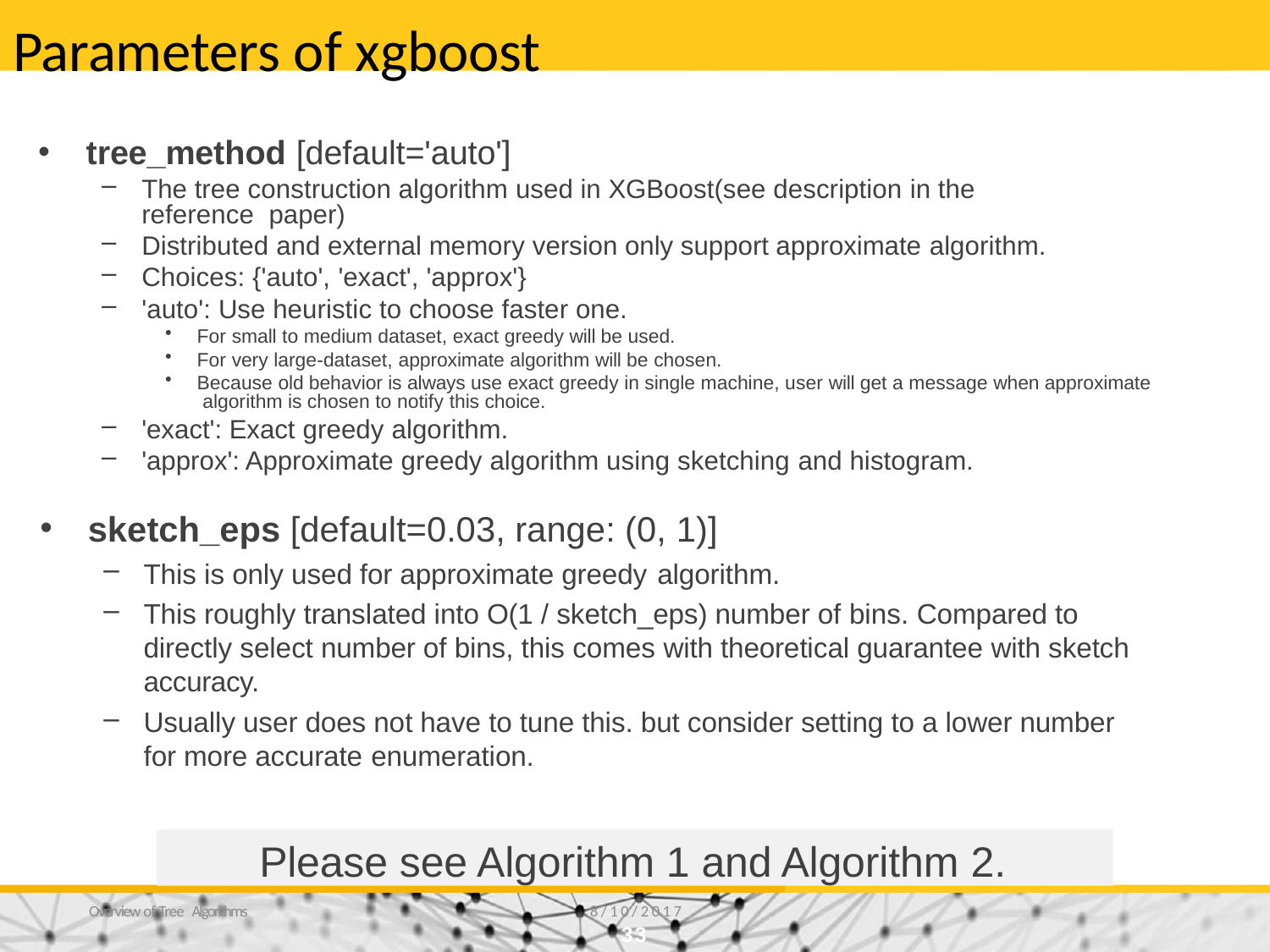

# Parameters of xgboost
tree_method [default='auto']
The tree construction algorithm used in XGBoost(see description in the reference  paper)
Distributed and external memory version only support approximate algorithm.
Choices: {'auto', 'exact', 'approx'}
'auto': Use heuristic to choose faster one.
For small to medium dataset, exact greedy will be used.
For very large-dataset, approximate algorithm will be chosen.
Because old behavior is always use exact greedy in single machine, user will get a message when approximate  algorithm is chosen to notify this choice.
'exact': Exact greedy algorithm.
'approx': Approximate greedy algorithm using sketching and histogram.

sketch_eps [default=0.03, range: (0, 1)]
This is only used for approximate greedy algorithm.
This roughly translated into O(1 / sketch_eps) number of bins. Compared to  directly select number of bins, this comes with theoretical guarantee with sketch  accuracy.
Usually user does not have to tune this. but consider setting to a lower number  for more accurate enumeration.
Please see Algorithm 1 and Algorithm 2.
Overview of Tree Algorithms
8/10/2017
33